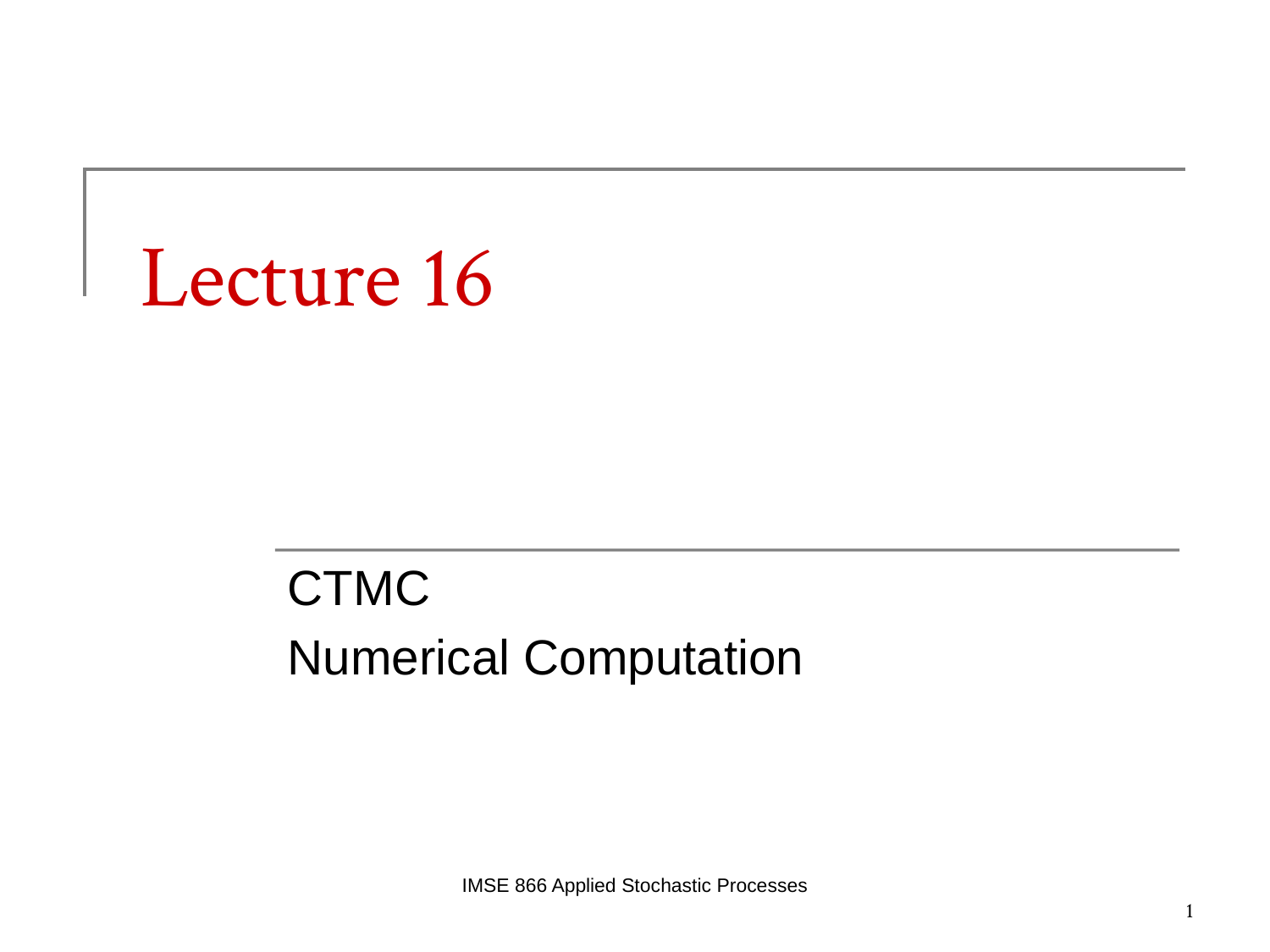

# Lecture 16
CTMC
Numerical Computation
IMSE 866 Applied Stochastic Processes
1